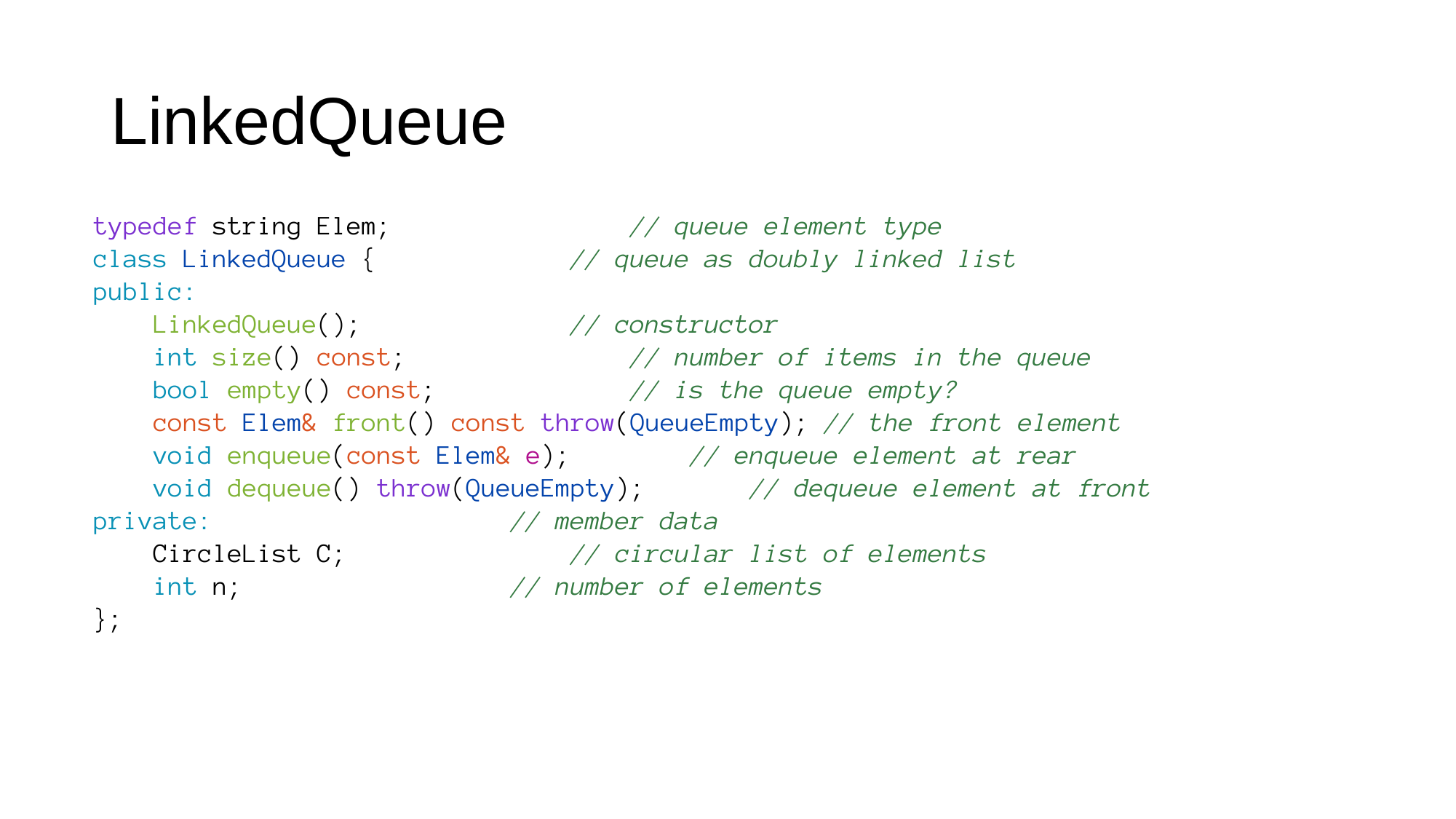

# LinkedQueue
typedef string Elem;                // queue element type
class LinkedQueue {             // queue as doubly linked list
public:
    LinkedQueue();              // constructor
    int size() const;               // number of items in the queue
    bool empty() const;             // is the queue empty?
    const Elem& front() const throw(QueueEmpty); // the front element
    void enqueue(const Elem& e);        // enqueue element at rear
    void dequeue() throw(QueueEmpty);       // dequeue element at front
private:                    // member data
    CircleList C;               // circular list of elements
    int n;                  // number of elements
};